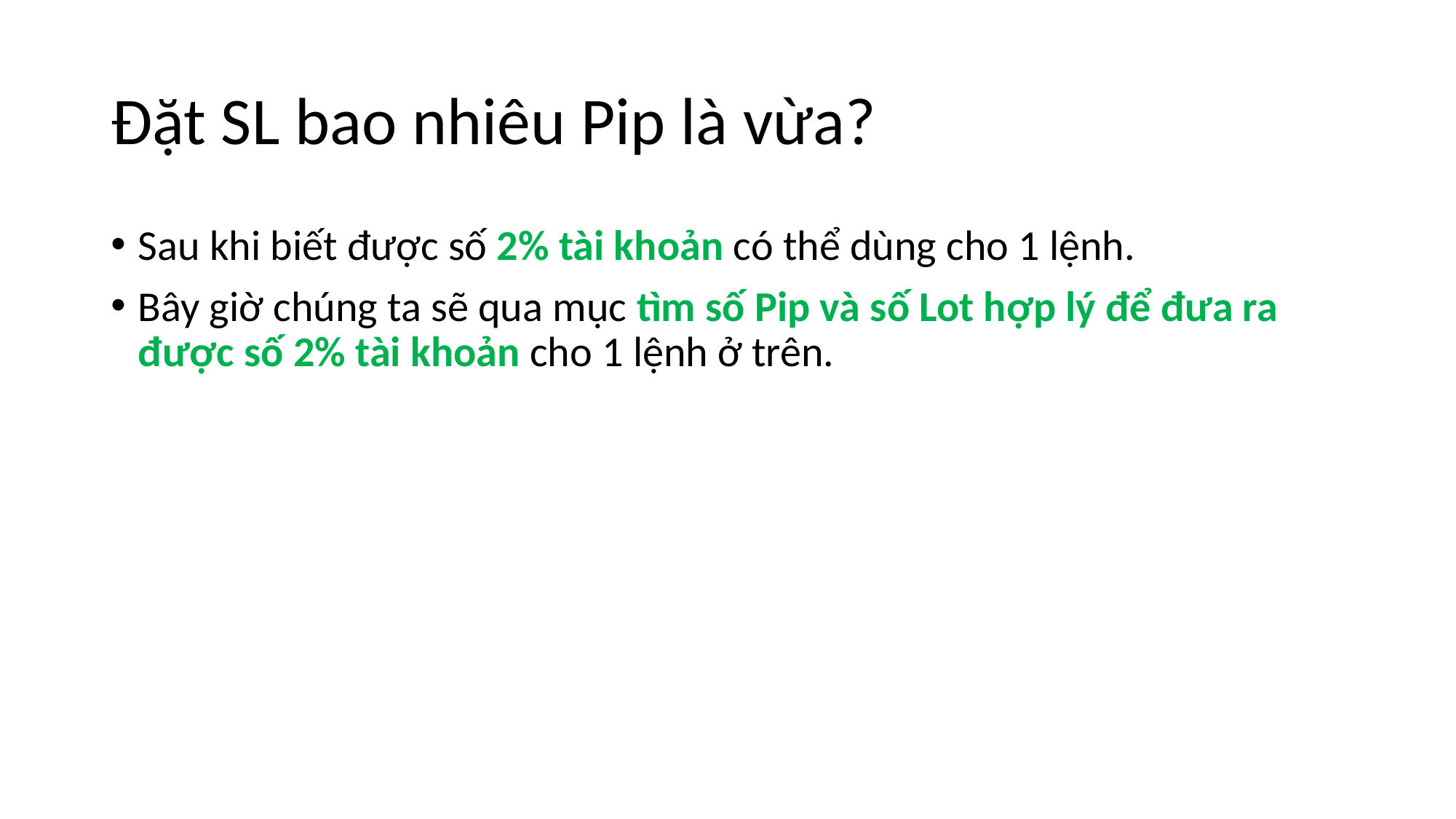

# Đặt SL bao nhiêu Pip là vừa?
Sau khi biết được số 2% tài khoản có thể dùng cho 1 lệnh.
Bây giờ chúng ta sẽ qua mục tìm số Pip và số Lot hợp lý để đưa ra được số 2% tài khoản cho 1 lệnh ở trên.